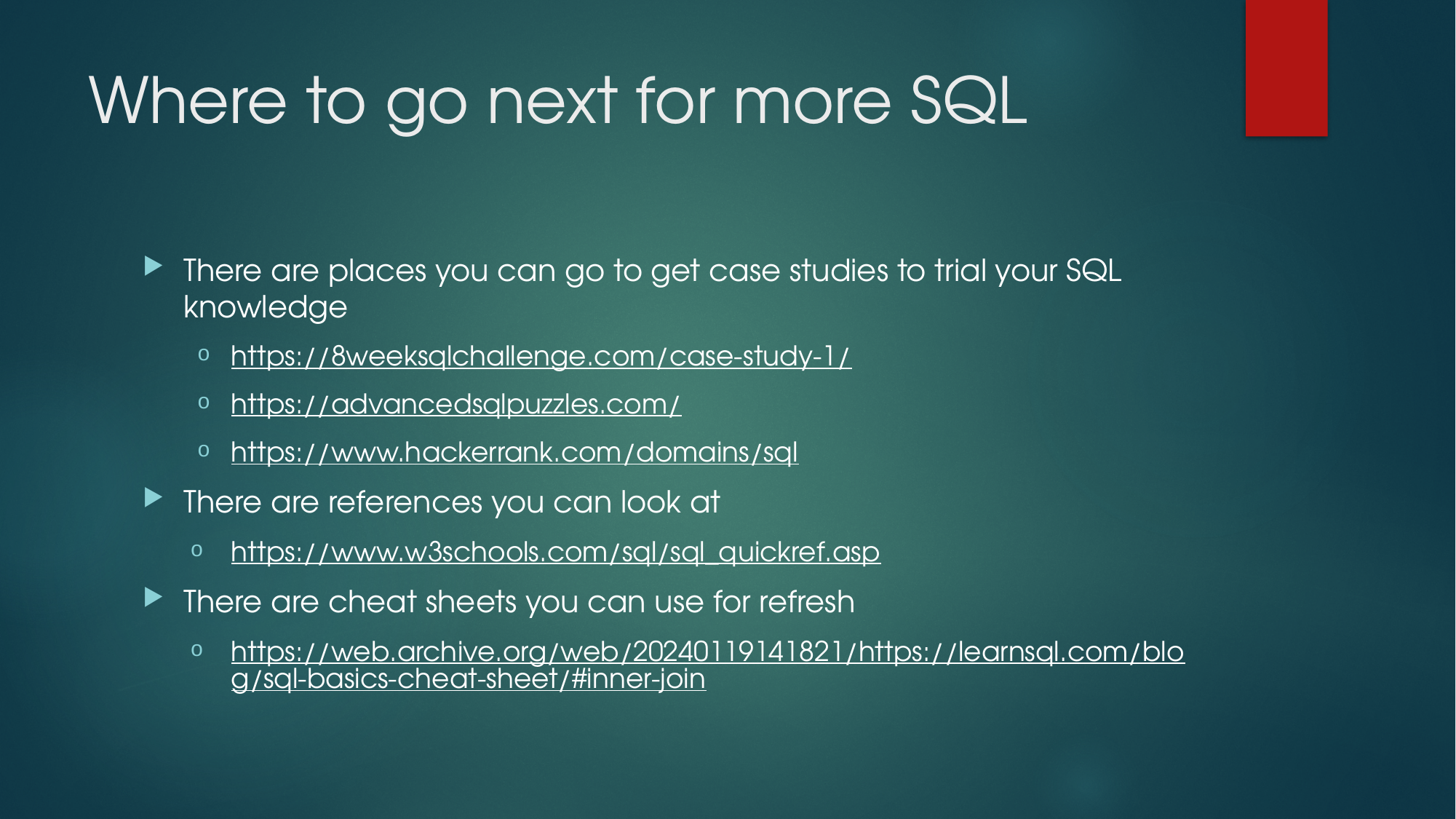

# Where to go next for more SQL
There are places you can go to get case studies to trial your SQL knowledge
https://8weeksqlchallenge.com/case-study-1/
https://advancedsqlpuzzles.com/
https://www.hackerrank.com/domains/sql
There are references you can look at
https://www.w3schools.com/sql/sql_quickref.asp
There are cheat sheets you can use for refresh
https://web.archive.org/web/20240119141821/https://learnsql.com/blog/sql-basics-cheat-sheet/#inner-join